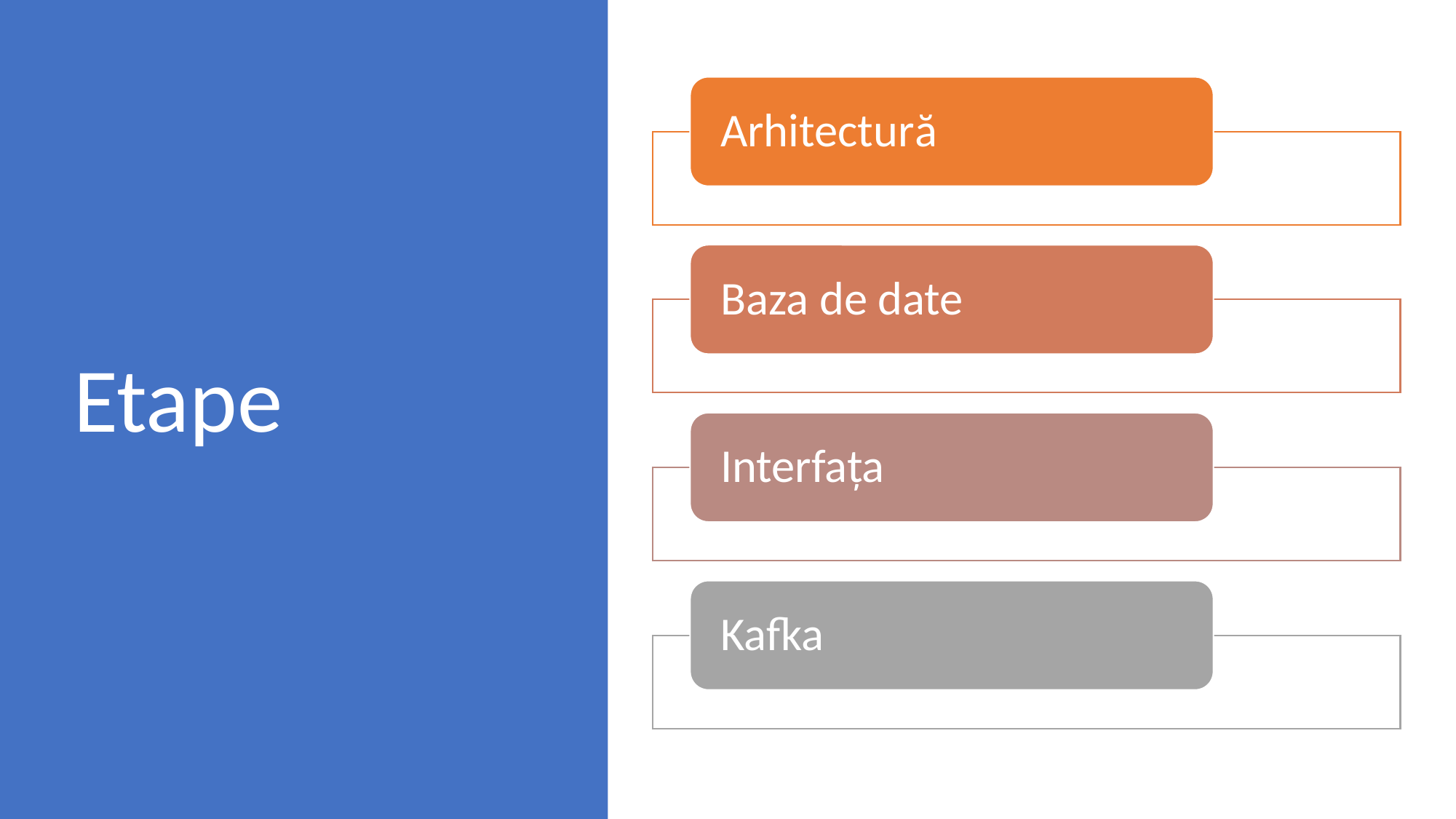

# Etape
Arhitectură
Baza de date
Interfața
Kafka